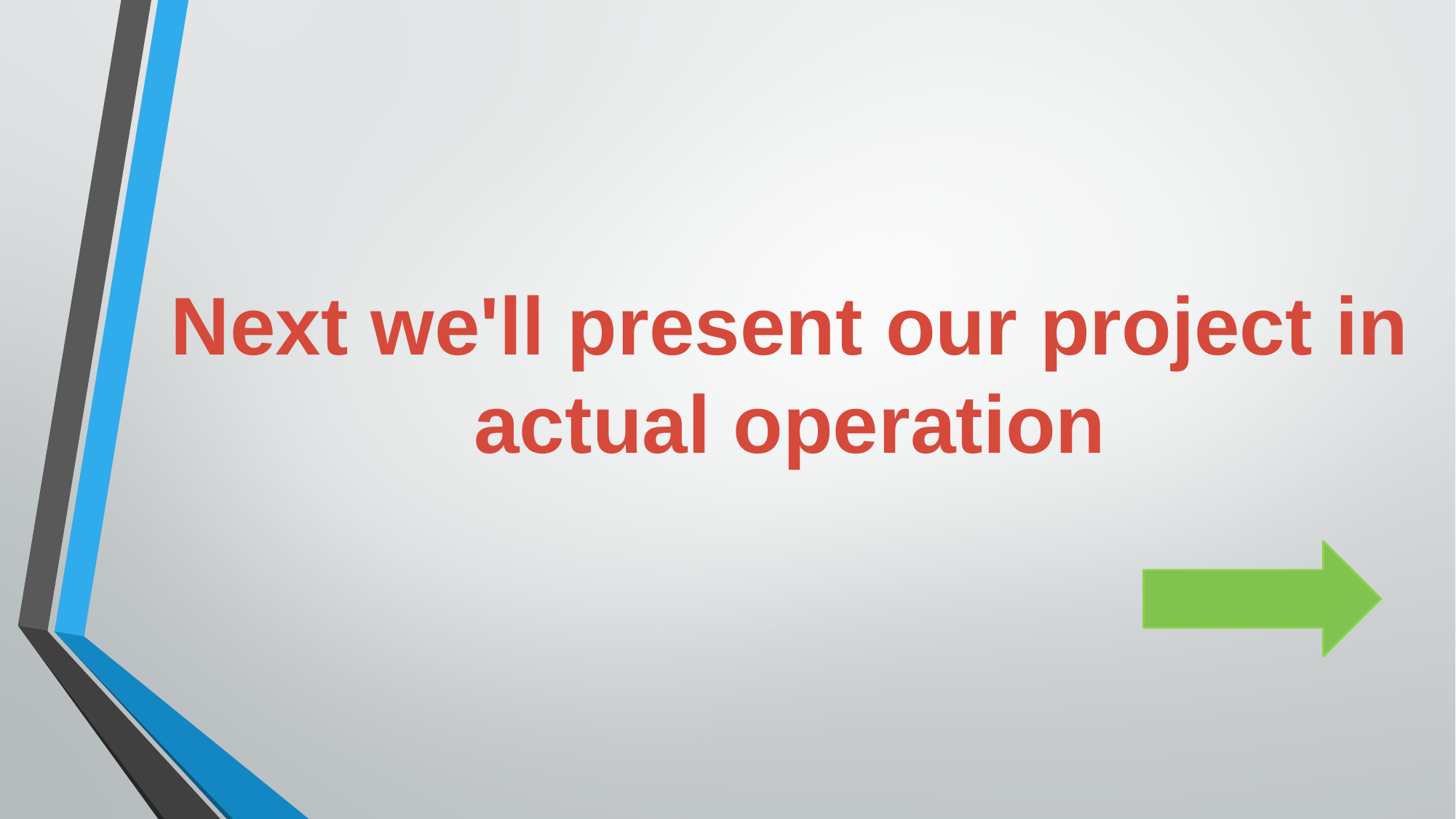

Next we'll present our project in actual operation